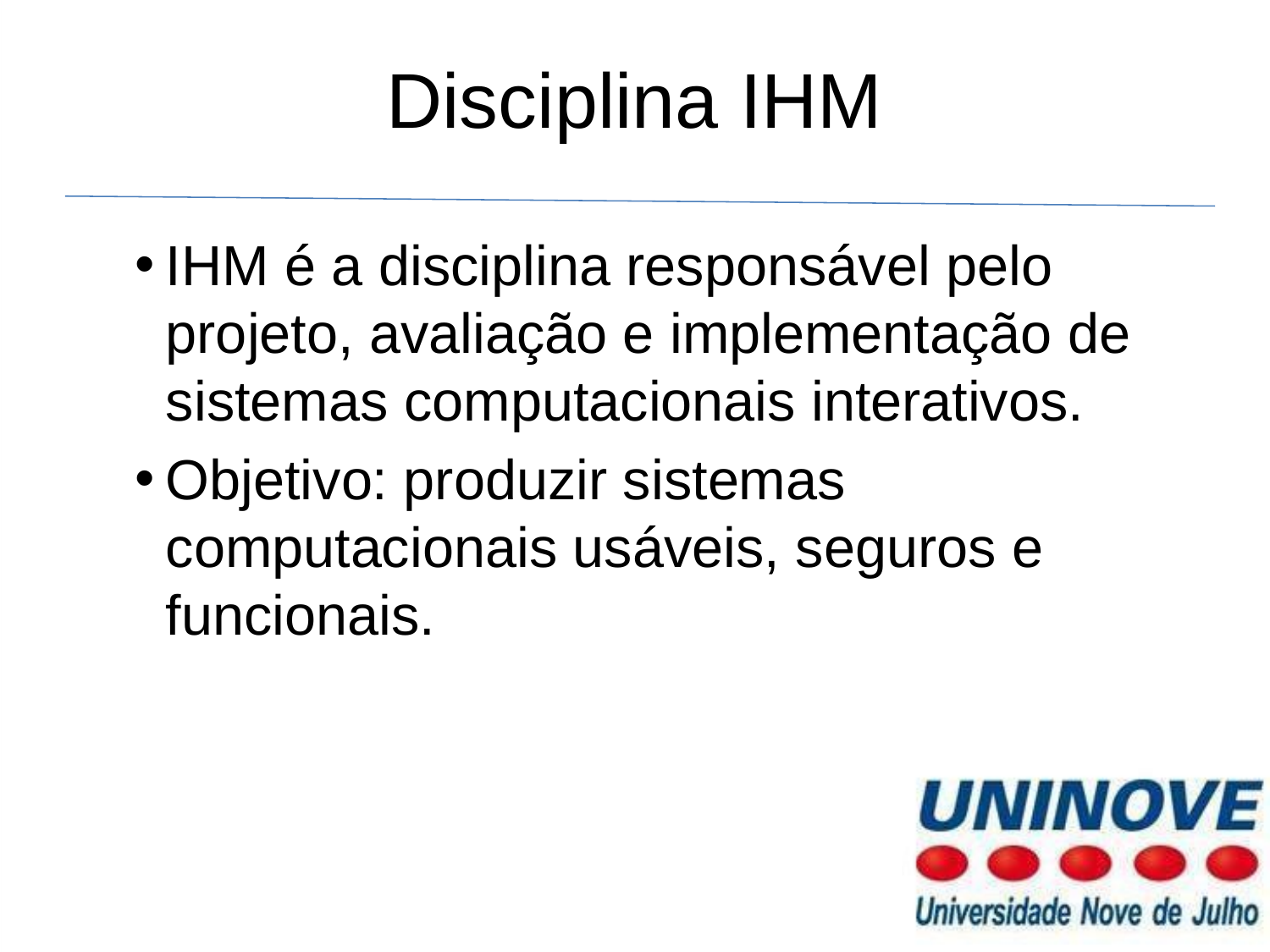

# Disciplina IHM
IHM é a disciplina responsável pelo projeto, avaliação e implementação de sistemas computacionais interativos.
Objetivo: produzir sistemas computacionais usáveis, seguros e funcionais.